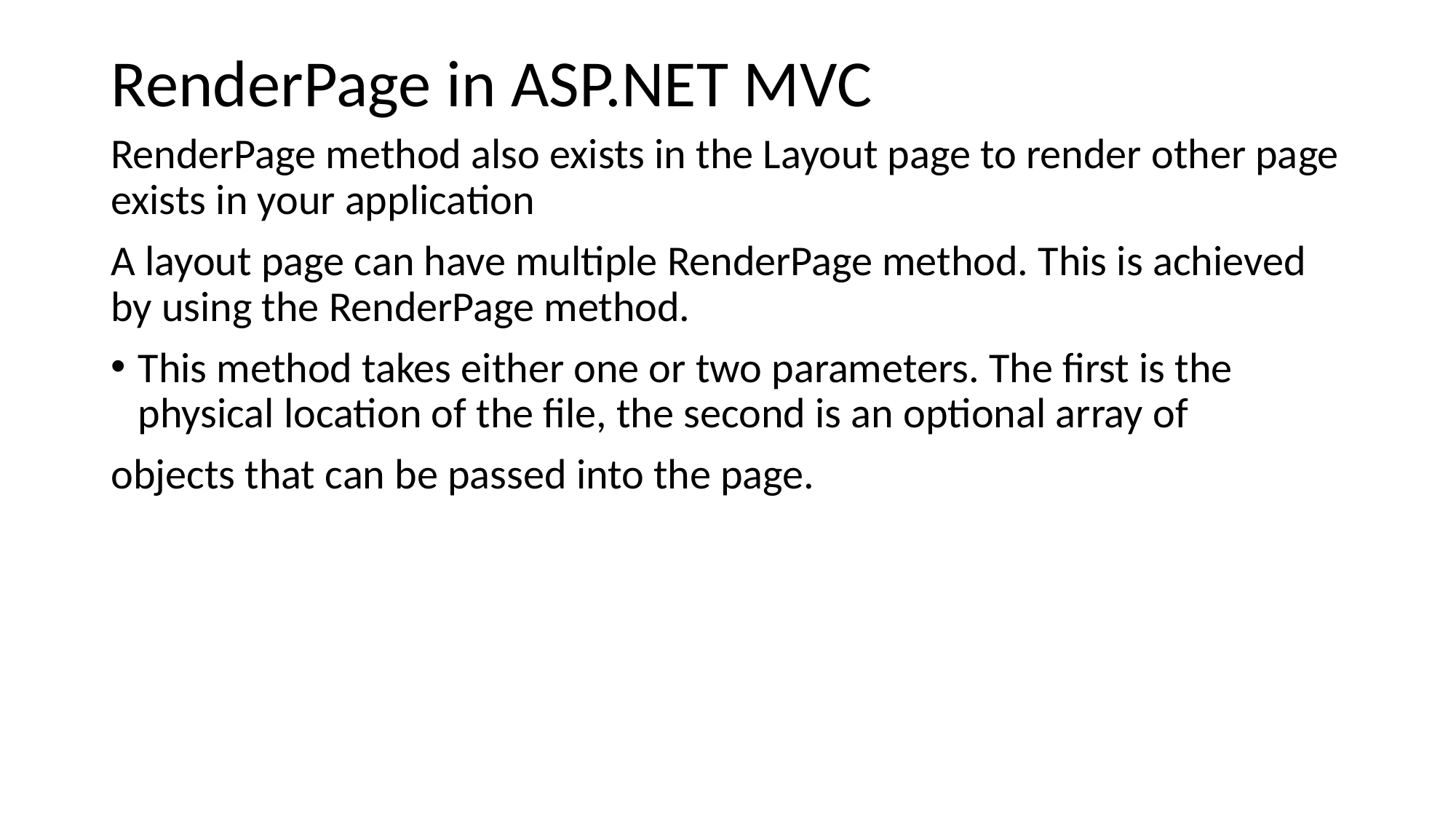

# RenderPage in ASP.NET MVC
RenderPage method also exists in the Layout page to render other page exists in your application
A layout page can have multiple RenderPage method. This is achieved by using the RenderPage method.
This method takes either one or two parameters. The first is the physical location of the file, the second is an optional array of
objects that can be passed into the page.